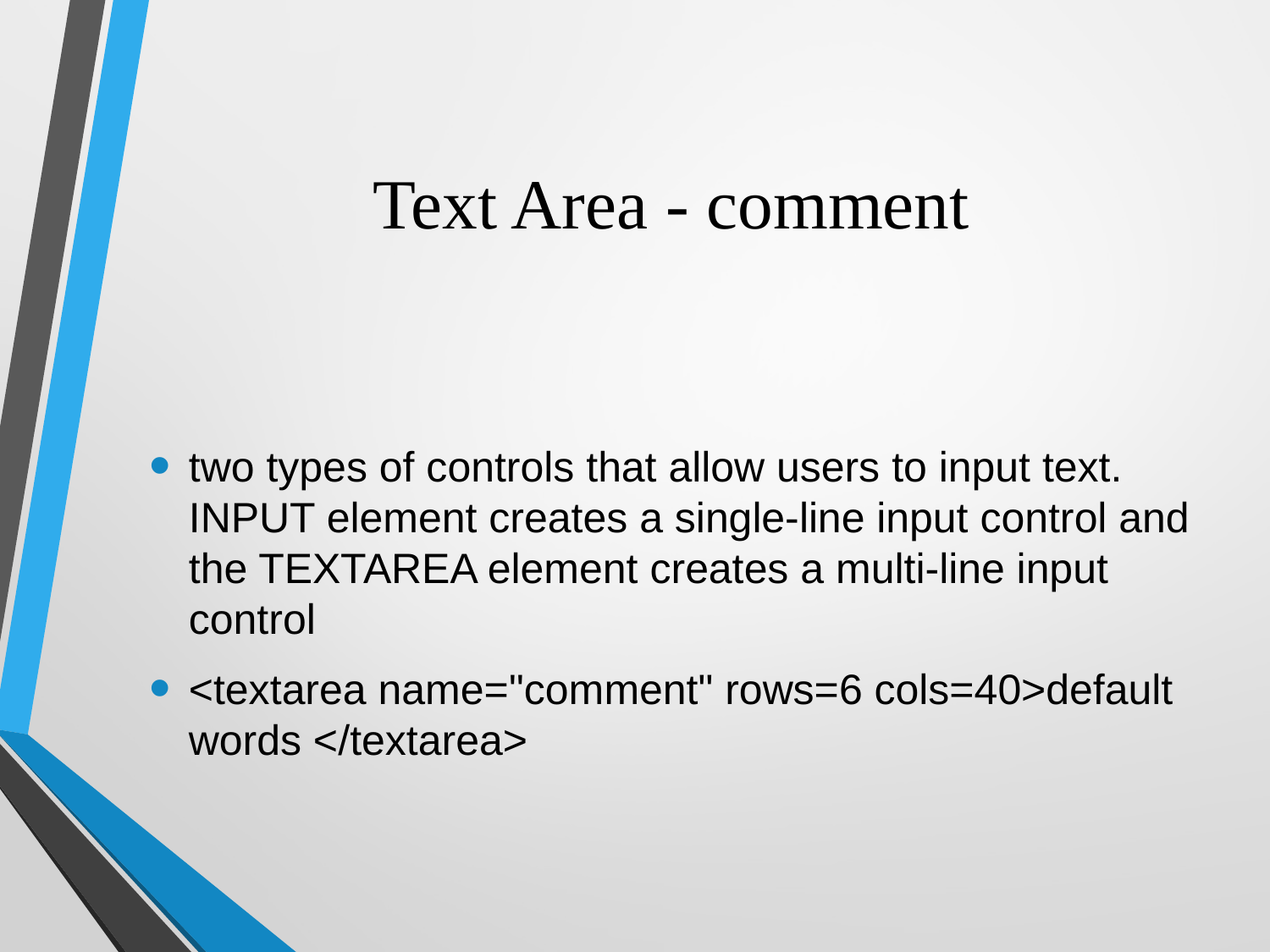

# Text Area - comment
two types of controls that allow users to input text. INPUT element creates a single-line input control and the TEXTAREA element creates a multi-line input control
<textarea name="comment" rows=6 cols=40>default words </textarea>